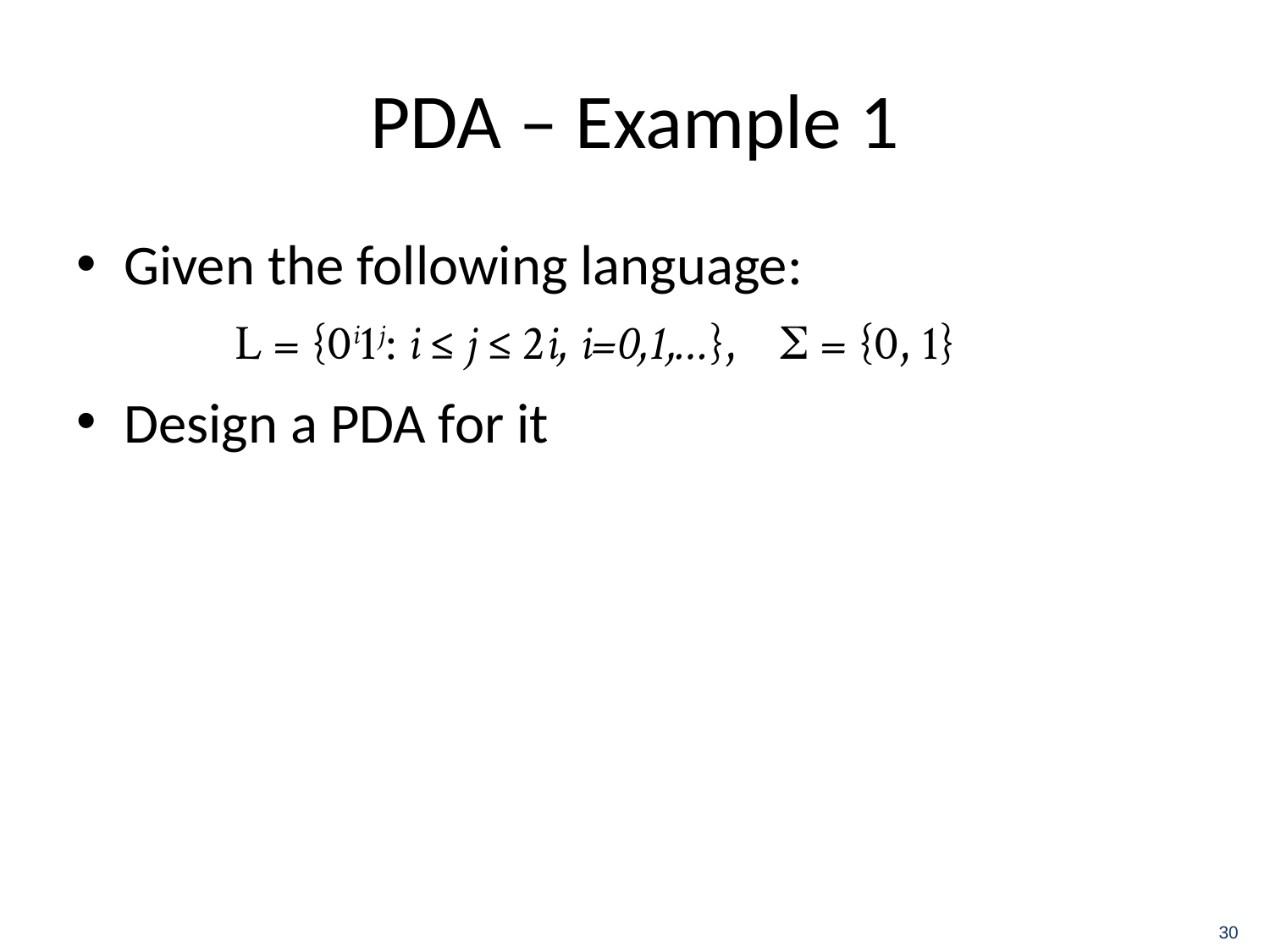

# PDA – Example 1
Given the following language:

Design a PDA for it

L = {0i1j: i ≤ j ≤ 2i, i=0,1,…},    Σ = {0, 1}
30